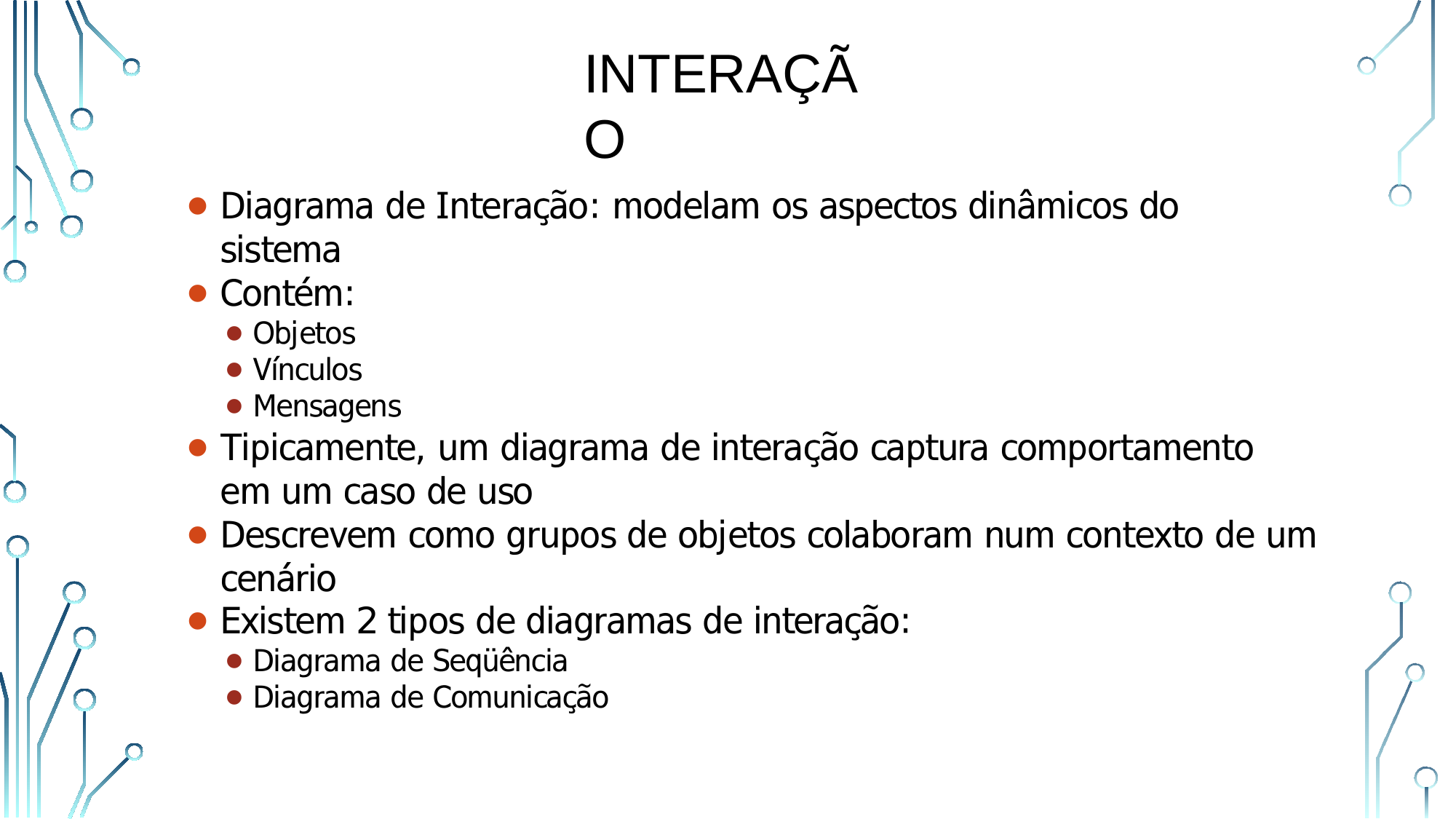

# Interação
Diagrama de Interação: modelam os aspectos dinâmicos do sistema
Contém:
Objetos
Vínculos
Mensagens
Tipicamente, um diagrama de interação captura comportamento em um caso de uso
Descrevem como grupos de objetos colaboram num contexto de um cenário
Existem 2 tipos de diagramas de interação:
Diagrama de Seqüência
Diagrama de Comunicação
3